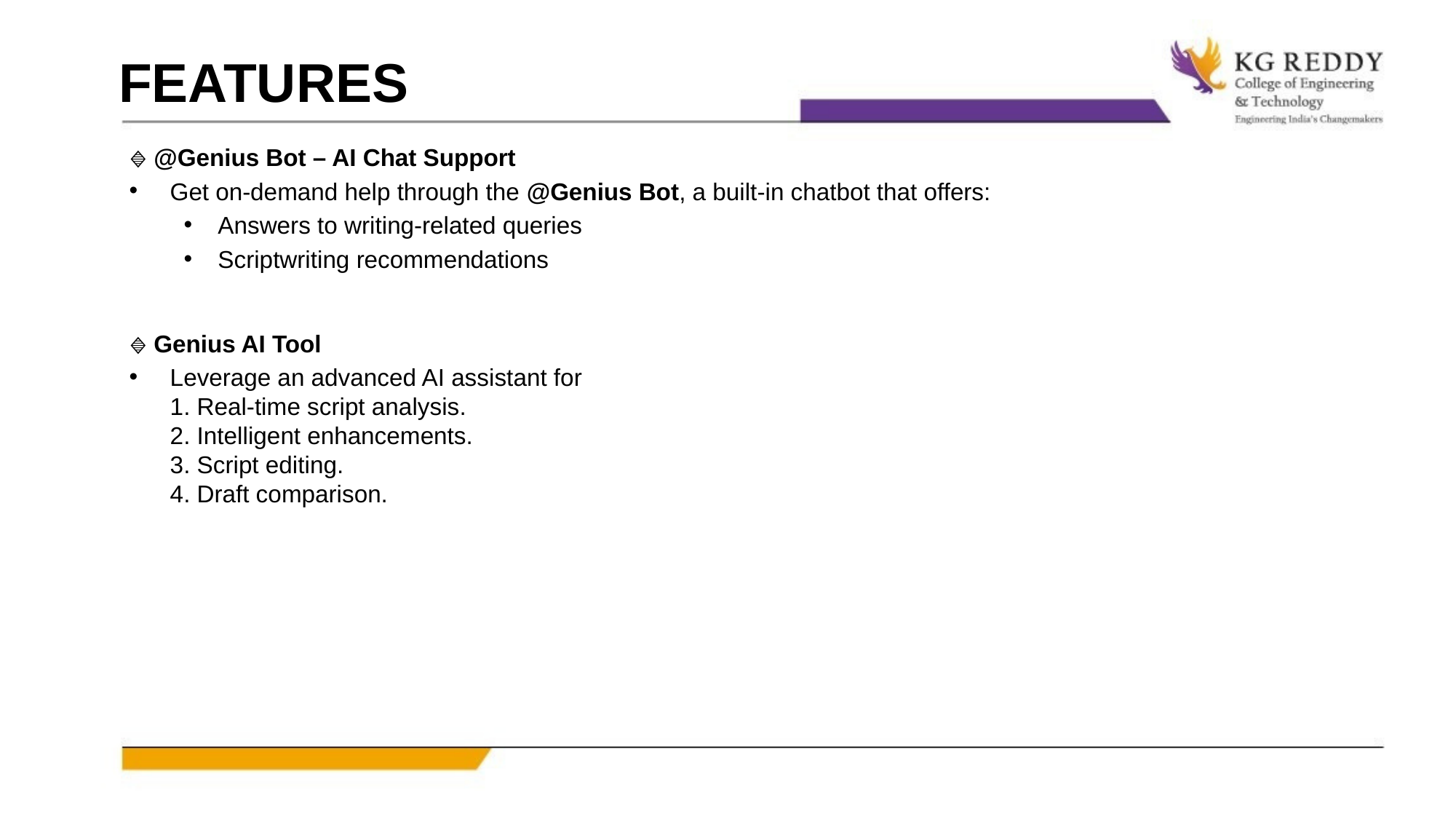

# FEATURES
🔹 @Genius Bot – AI Chat Support
Get on-demand help through the @Genius Bot, a built-in chatbot that offers:
Answers to writing-related queries
Scriptwriting recommendations

🔹 Genius AI Tool
Leverage an advanced AI assistant for
1. Real-time script analysis.
2. Intelligent enhancements.
3. Script editing.
4. Draft comparison.